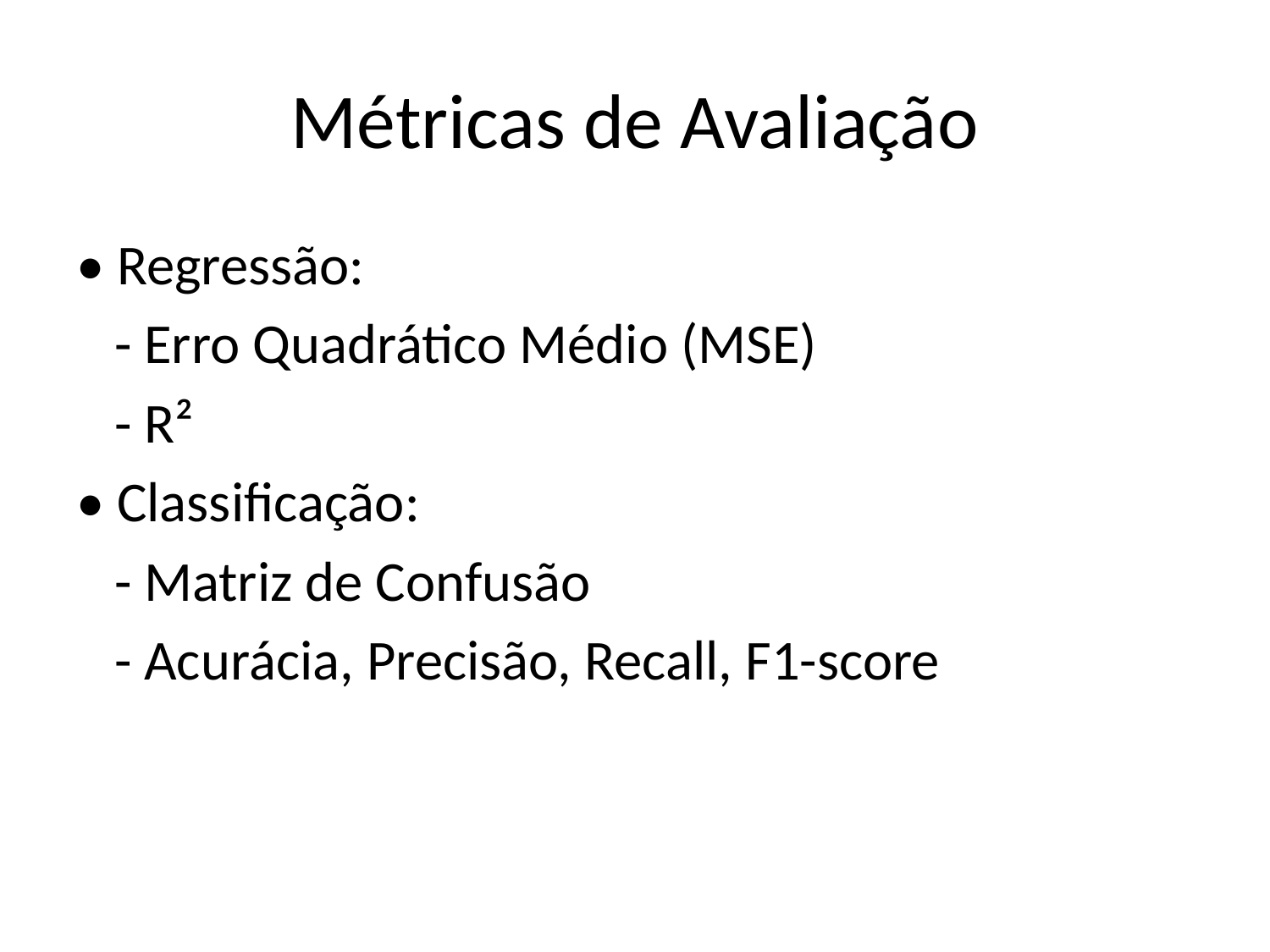

# Métricas de Avaliação
• Regressão:
   - Erro Quadrático Médio (MSE)
   - R²
• Classificação:
   - Matriz de Confusão
   - Acurácia, Precisão, Recall, F1-score